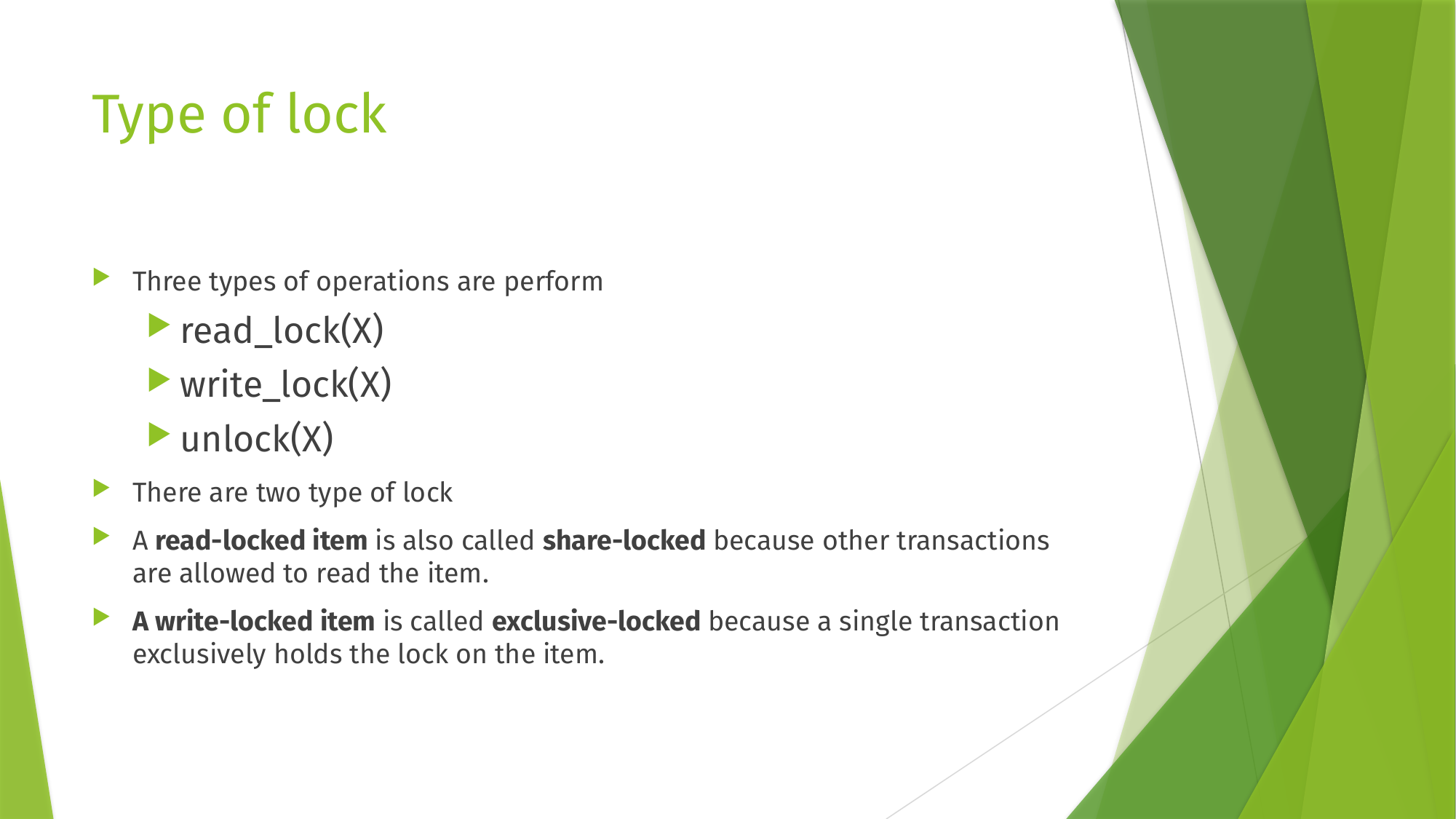

# Type of lock
Three types of operations are perform
read_lock(X)
write_lock(X)
unlock(X)
There are two type of lock
A read-locked item is also called share-locked because other transactions are allowed to read the item.
A write-locked item is called exclusive-locked because a single transaction exclusively holds the lock on the item.